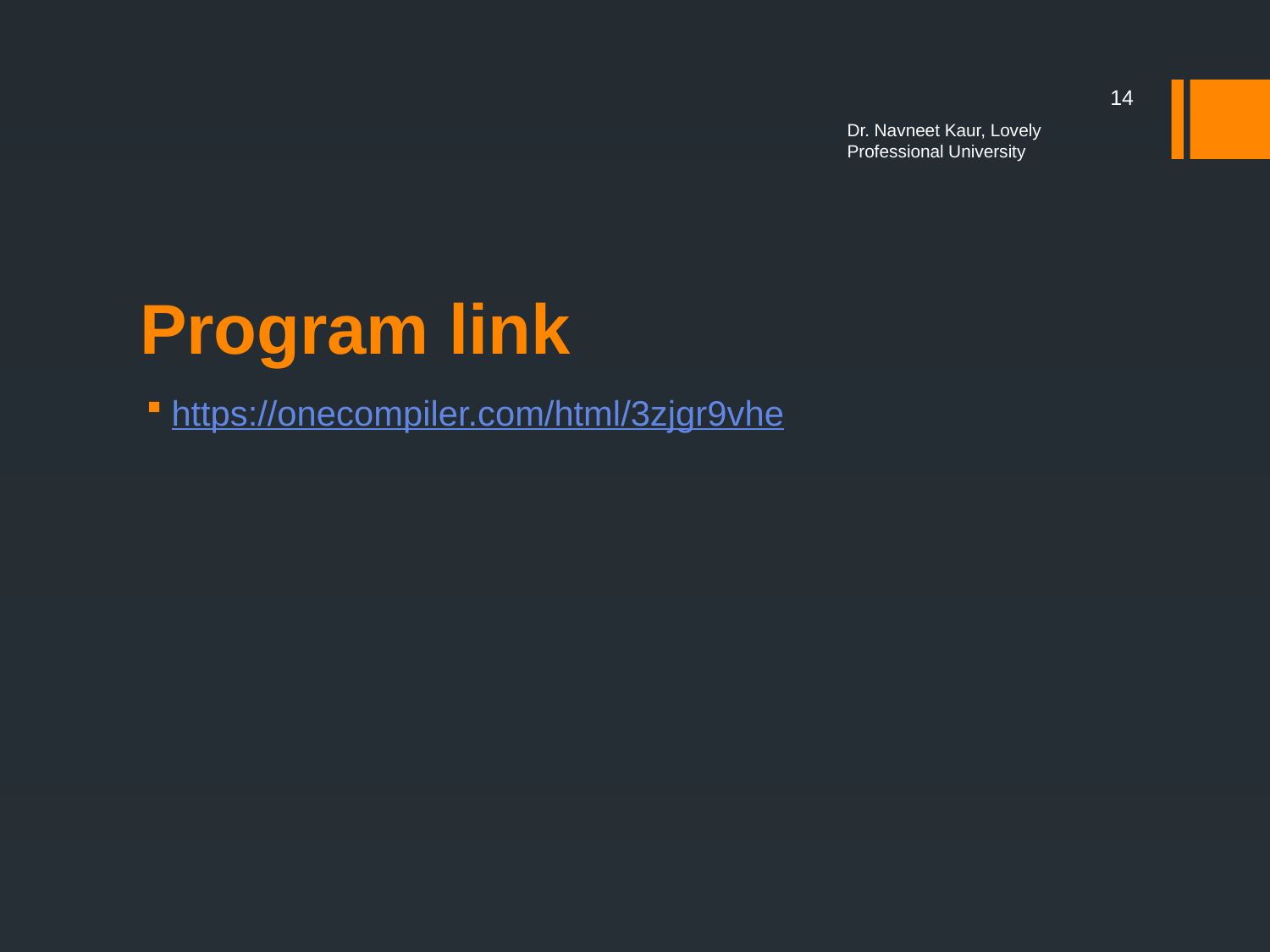

14
Dr. Navneet Kaur, Lovely Professional University
# Program link
https://onecompiler.com/html/3zjgr9vhe